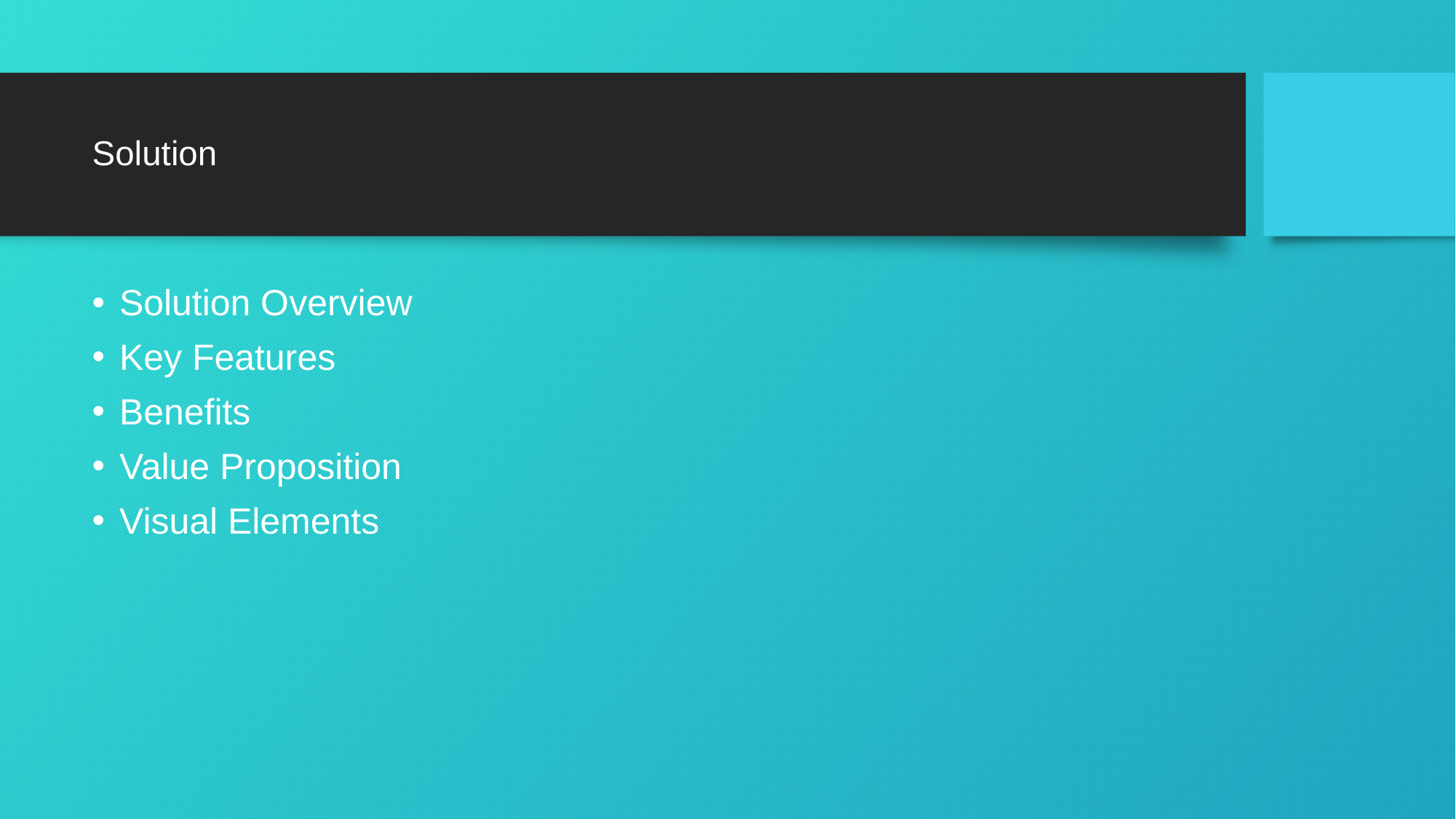

# Solution
Solution Overview
Key Features
Benefits
Value Proposition
Visual Elements